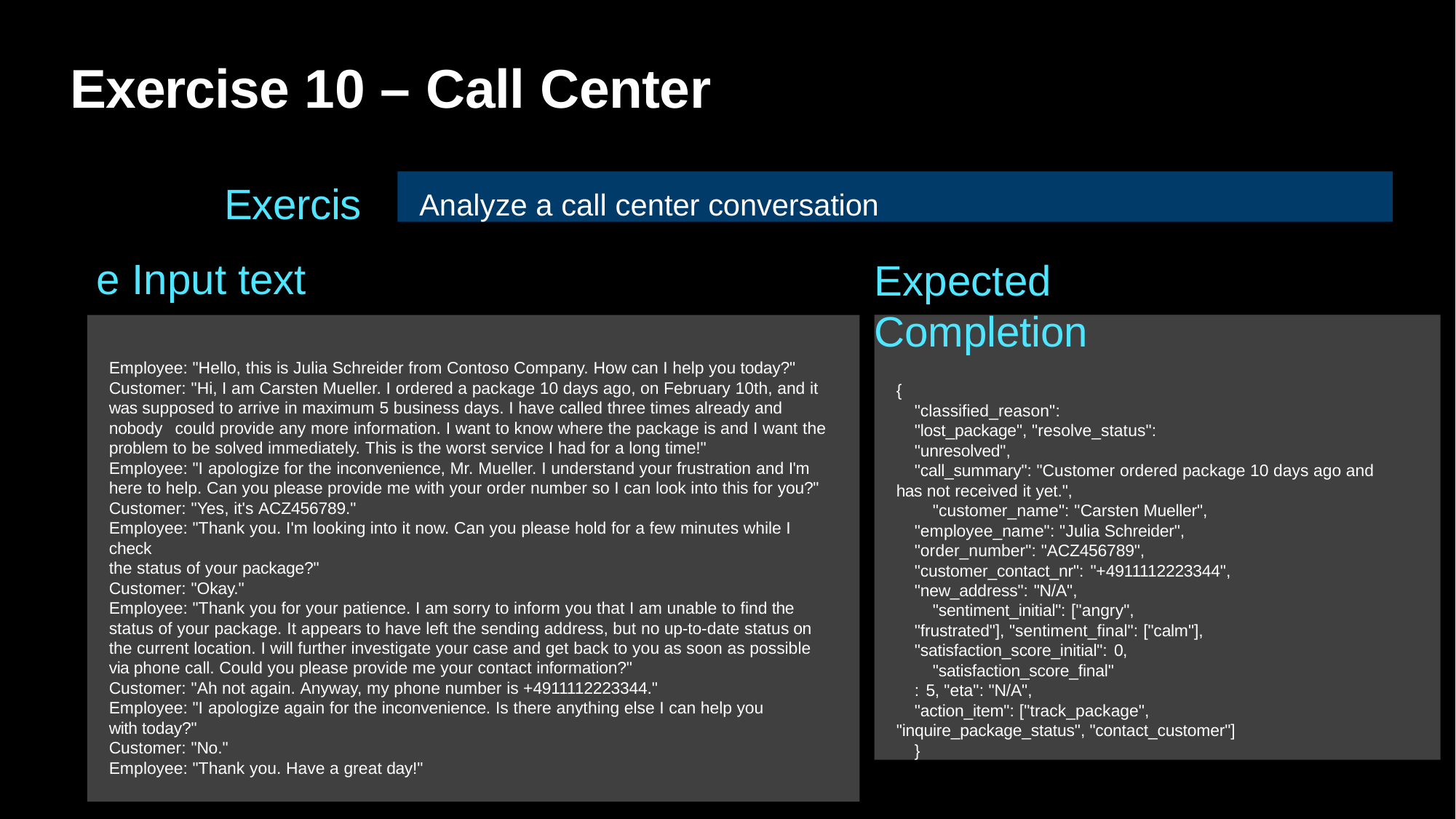

# Exercise 10 – Call Center
Exercise Input text
Analyze a call center conversation
Expected Completion

{
"classified_reason": "lost_package", "resolve_status": "unresolved",
"call_summary": "Customer ordered package 10 days ago and has not received it yet.",
"customer_name": "Carsten Mueller", "employee_name": "Julia Schreider", "order_number": "ACZ456789", "customer_contact_nr": "+4911112223344", "new_address": "N/A",
"sentiment_initial": ["angry", "frustrated"], "sentiment_final": ["calm"], "satisfaction_score_initial": 0,
"satisfaction_score_final": 5, "eta": "N/A",
"action_item": ["track_package", "inquire_package_status", "contact_customer"]
}
Employee: "Hello, this is Julia Schreider from Contoso Company. How can I help you today?" Customer: "Hi, I am Carsten Mueller. I ordered a package 10 days ago, on February 10th, and it was supposed to arrive in maximum 5 business days. I have called three times already and nobody could provide any more information. I want to know where the package is and I want the problem to be solved immediately. This is the worst service I had for a long time!"
Employee: "I apologize for the inconvenience, Mr. Mueller. I understand your frustration and I'm here to help. Can you please provide me with your order number so I can look into this for you?" Customer: "Yes, it's ACZ456789."
Employee: "Thank you. I'm looking into it now. Can you please hold for a few minutes while I check
the status of your package?"
Customer: "Okay."
Employee: "Thank you for your patience. I am sorry to inform you that I am unable to find the status of your package. It appears to have left the sending address, but no up-to-date status on the current location. I will further investigate your case and get back to you as soon as possible via phone call. Could you please provide me your contact information?"
Customer: "Ah not again. Anyway, my phone number is +4911112223344."
Employee: "I apologize again for the inconvenience. Is there anything else I can help you with today?"
Customer: "No."
Employee: "Thank you. Have a great day!"